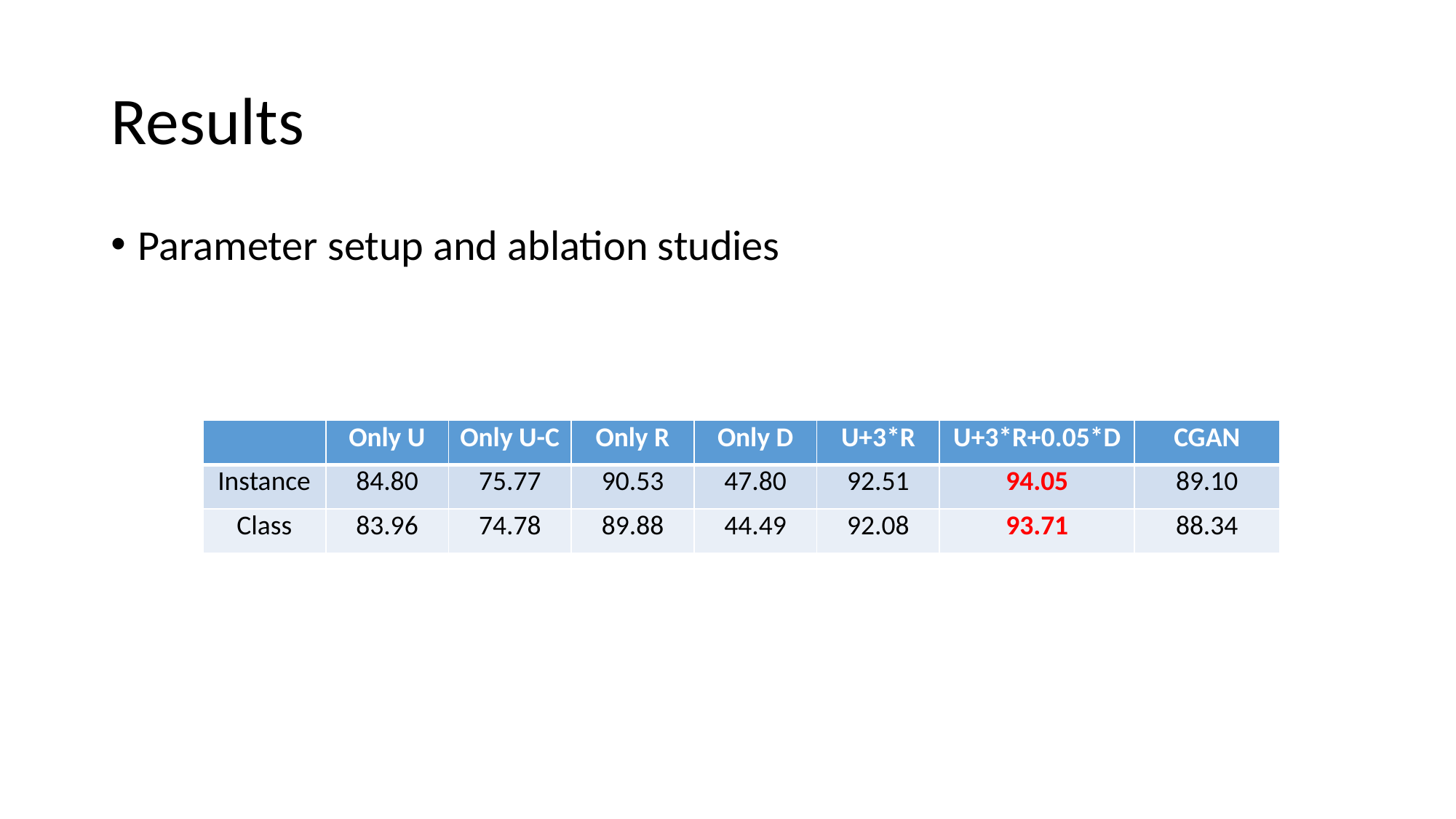

# Results
Parameter setup and ablation studies
|  | Only U | Only U-C | Only R | Only D | U+3\*R | U+3\*R+0.05\*D | CGAN |
| --- | --- | --- | --- | --- | --- | --- | --- |
| Instance | 84.80 | 75.77 | 90.53 | 47.80 | 92.51 | 94.05 | 89.10 |
| Class | 83.96 | 74.78 | 89.88 | 44.49 | 92.08 | 93.71 | 88.34 |